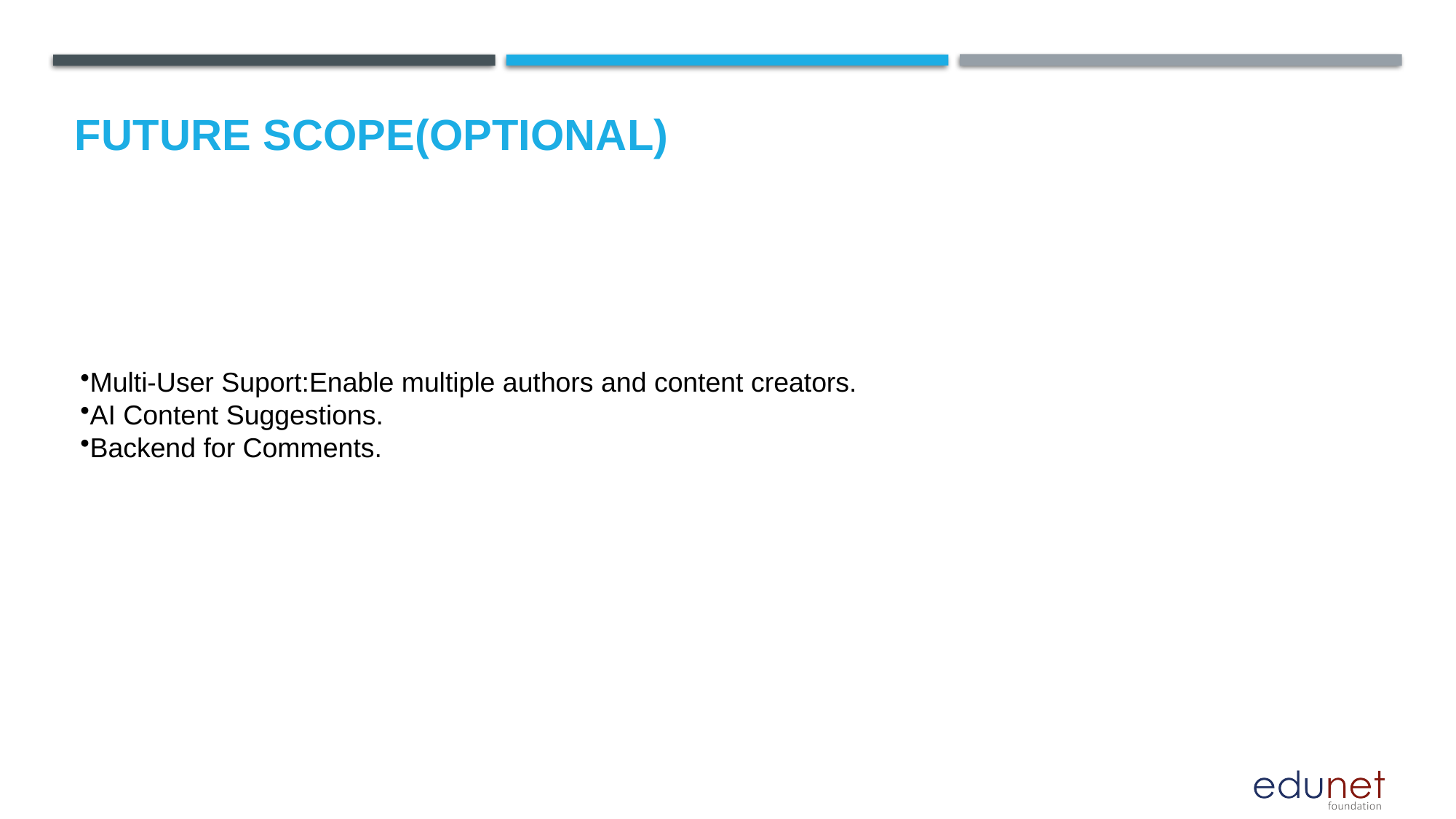

Future scope(Optional)
Multi-User Suport:Enable multiple authors and content creators.
AI Content Suggestions.
Backend for Comments.